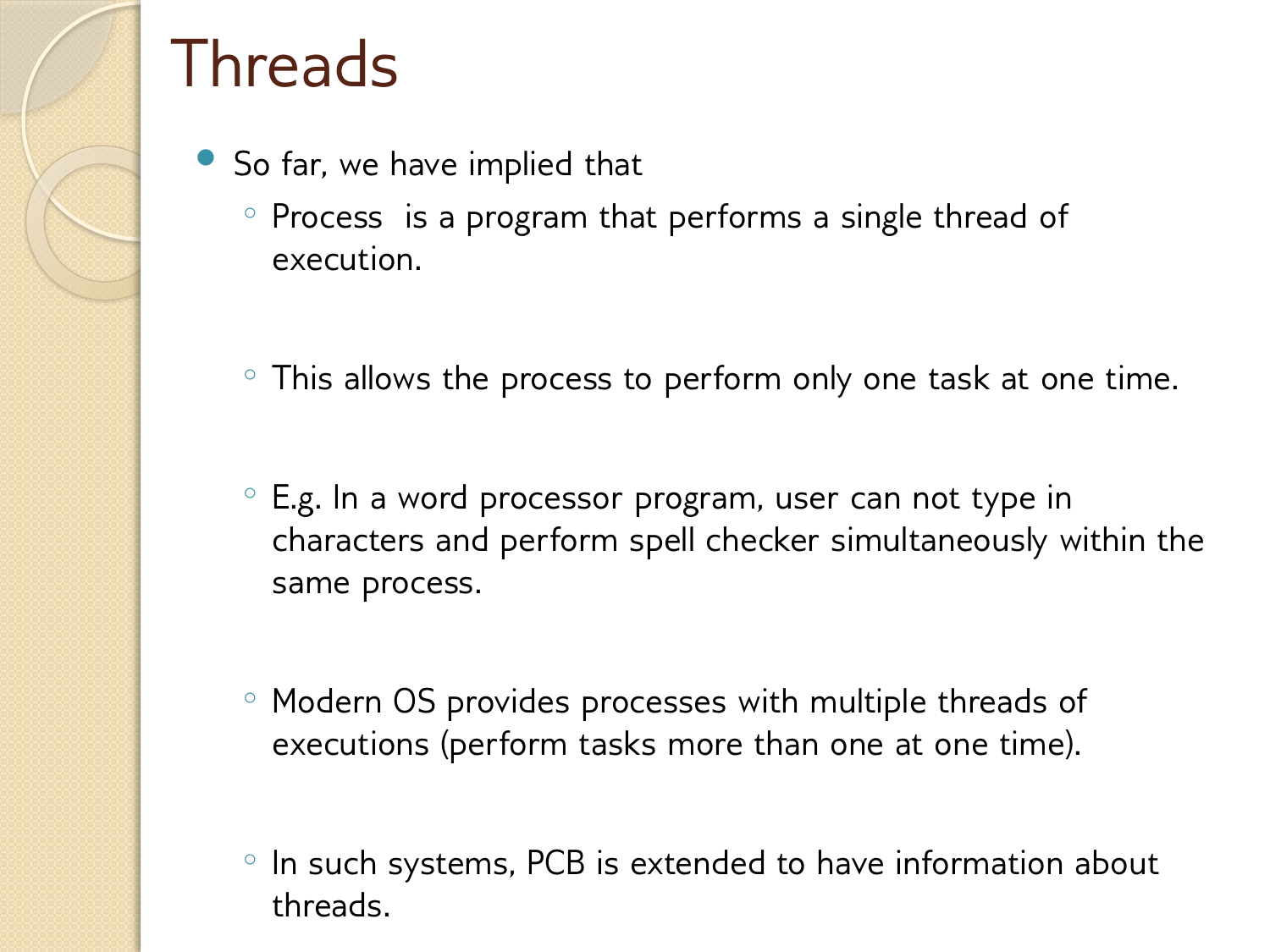

# Threads
So far, we have implied that
Process  is a program that performs a single thread of execution.

This allows the process to perform only one task at one time.

E.g. In a word processor program, user can not type in characters and perform spell checker simultaneously within the same process.

Modern OS provides processes with multiple threads of executions (perform tasks more than one at one time).

In such systems, PCB is extended to have information about threads.